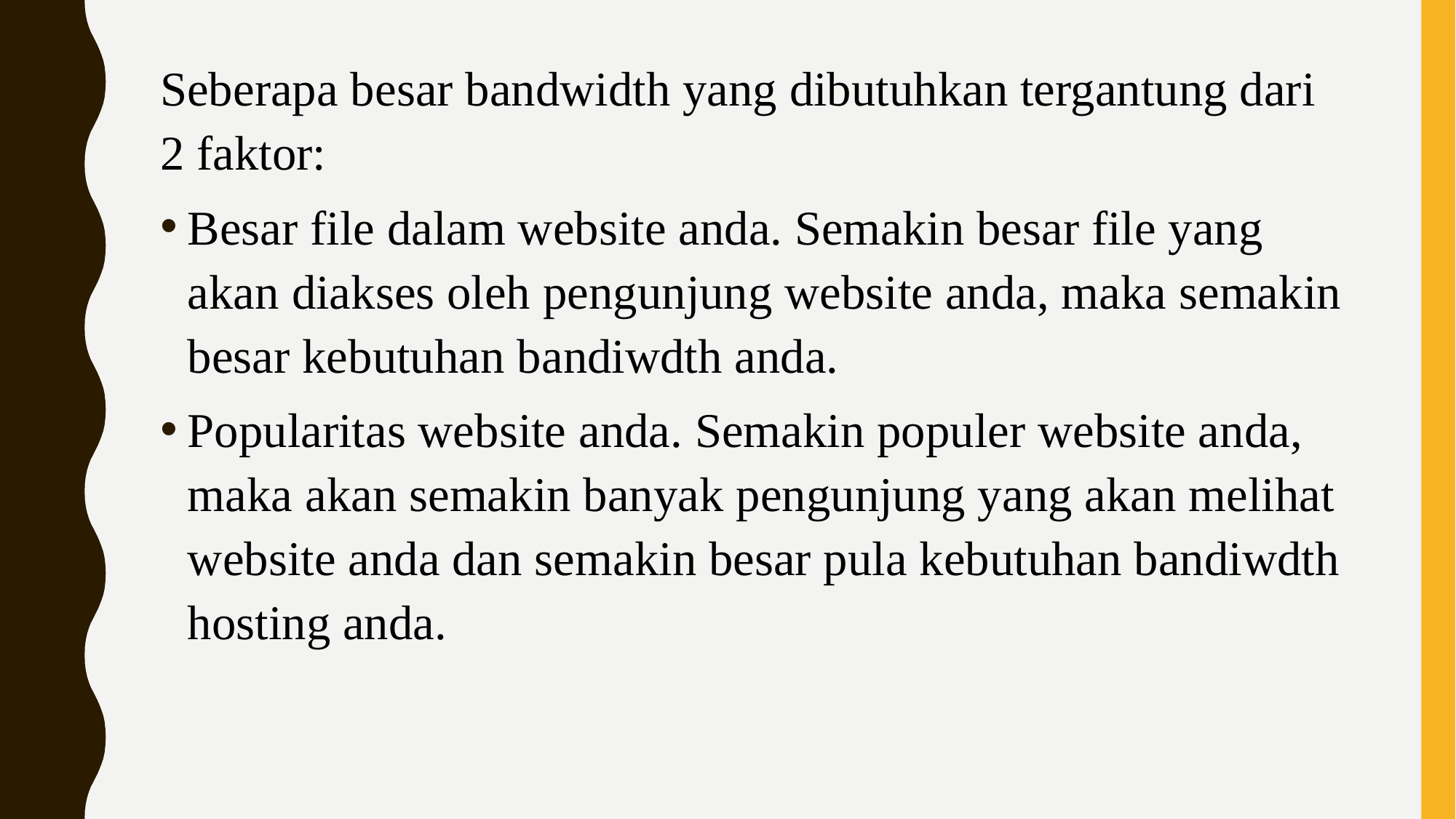

Seberapa besar bandwidth yang dibutuhkan tergantung dari 2 faktor:
Besar file dalam website anda. Semakin besar file yang akan diakses oleh pengunjung website anda, maka semakin besar kebutuhan bandiwdth anda.
Popularitas website anda. Semakin populer website anda, maka akan semakin banyak pengunjung yang akan melihat website anda dan semakin besar pula kebutuhan bandiwdth hosting anda.